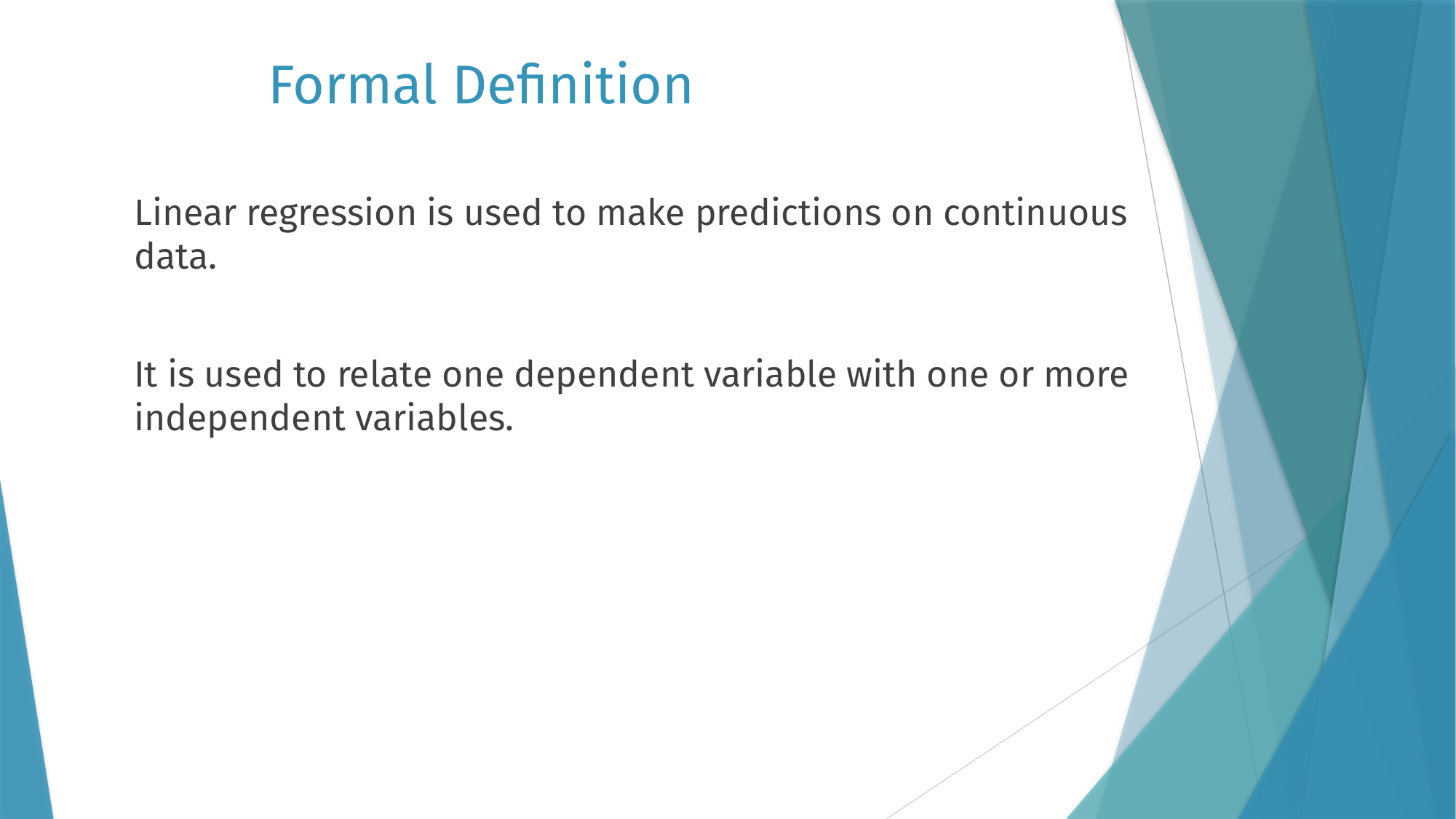

# Formal Definition

Linear regression is used to make predictions on continuous data.

It is used to relate one dependent variable with one or more independent variables.